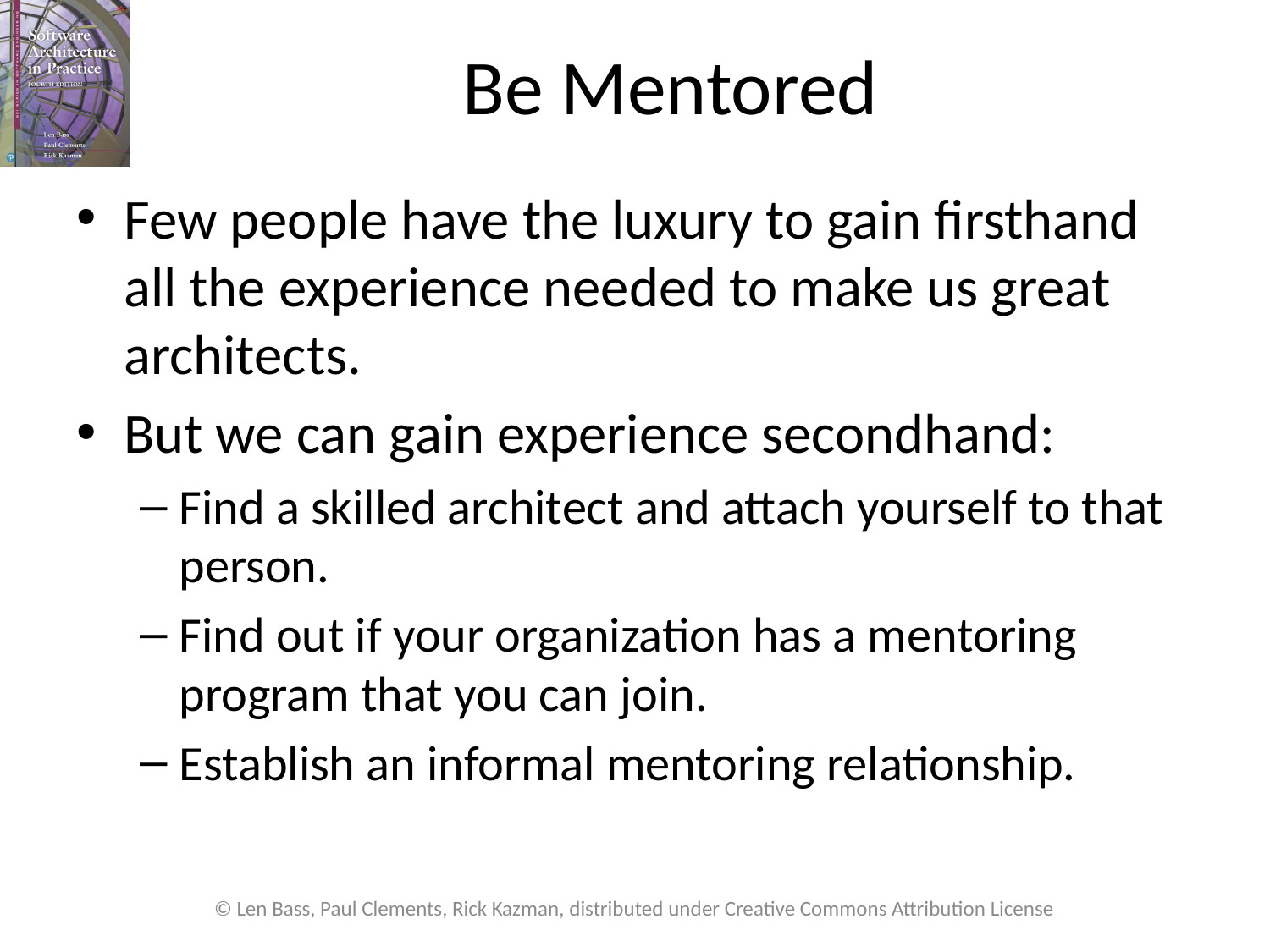

# Be Mentored
Few people have the luxury to gain firsthand all the experience needed to make us great architects.
But we can gain experience secondhand:
Find a skilled architect and attach yourself to that person.
Find out if your organization has a mentoring program that you can join.
Establish an informal mentoring relationship.
© Len Bass, Paul Clements, Rick Kazman, distributed under Creative Commons Attribution License